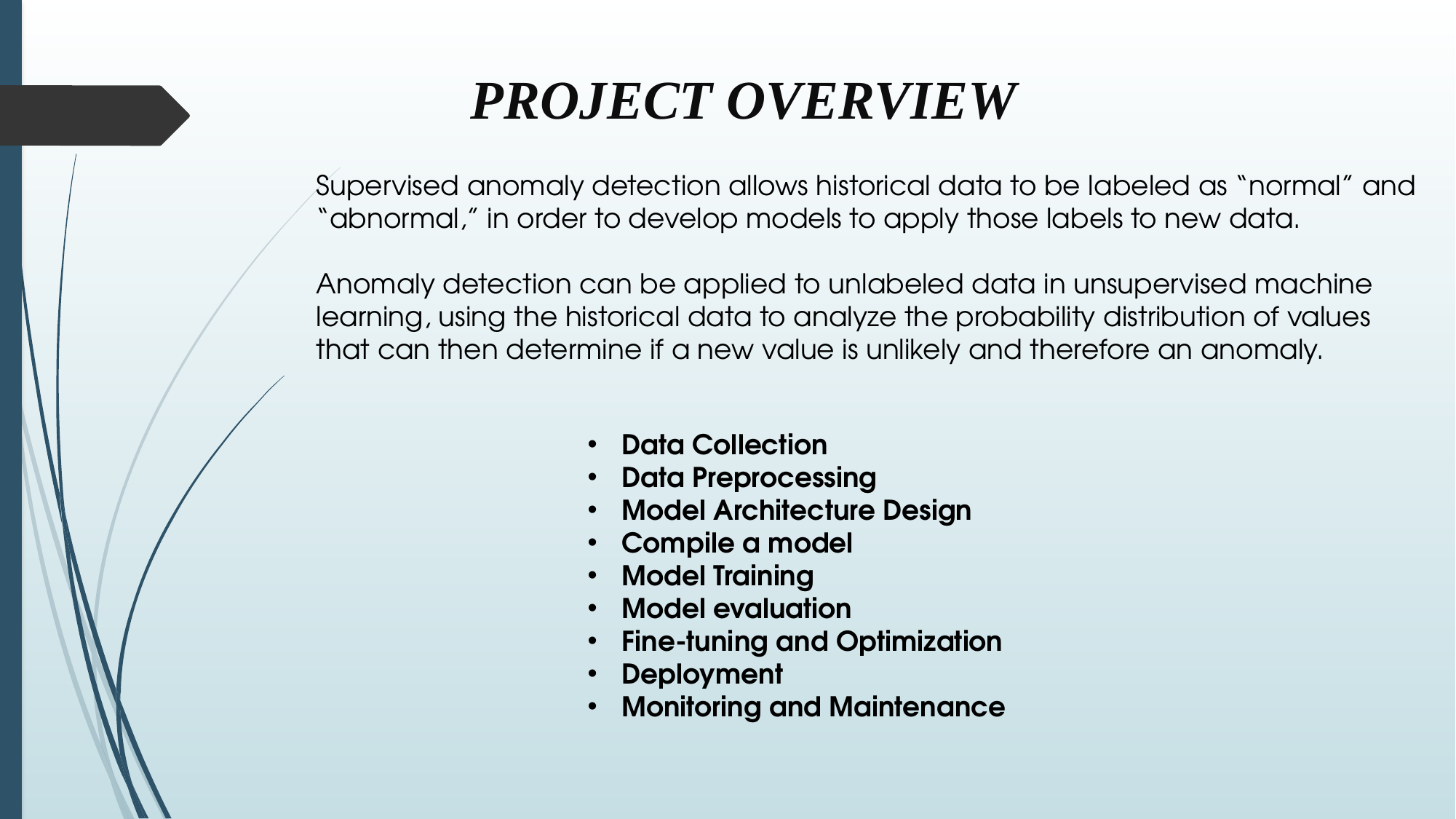

# PROJECT OVERVIEW
Supervised anomaly detection allows historical data to be labeled as “normal” and “abnormal,” in order to develop models to apply those labels to new data.

Anomaly detection can be applied to unlabeled data in unsupervised machine learning, using the historical data to analyze the probability distribution of values that can then determine if a new value is unlikely and therefore an anomaly.
Data Collection
Data Preprocessing
Model Architecture Design
Compile a model
Model Training
Model evaluation
Fine-tuning and Optimization
Deployment
Monitoring and Maintenance